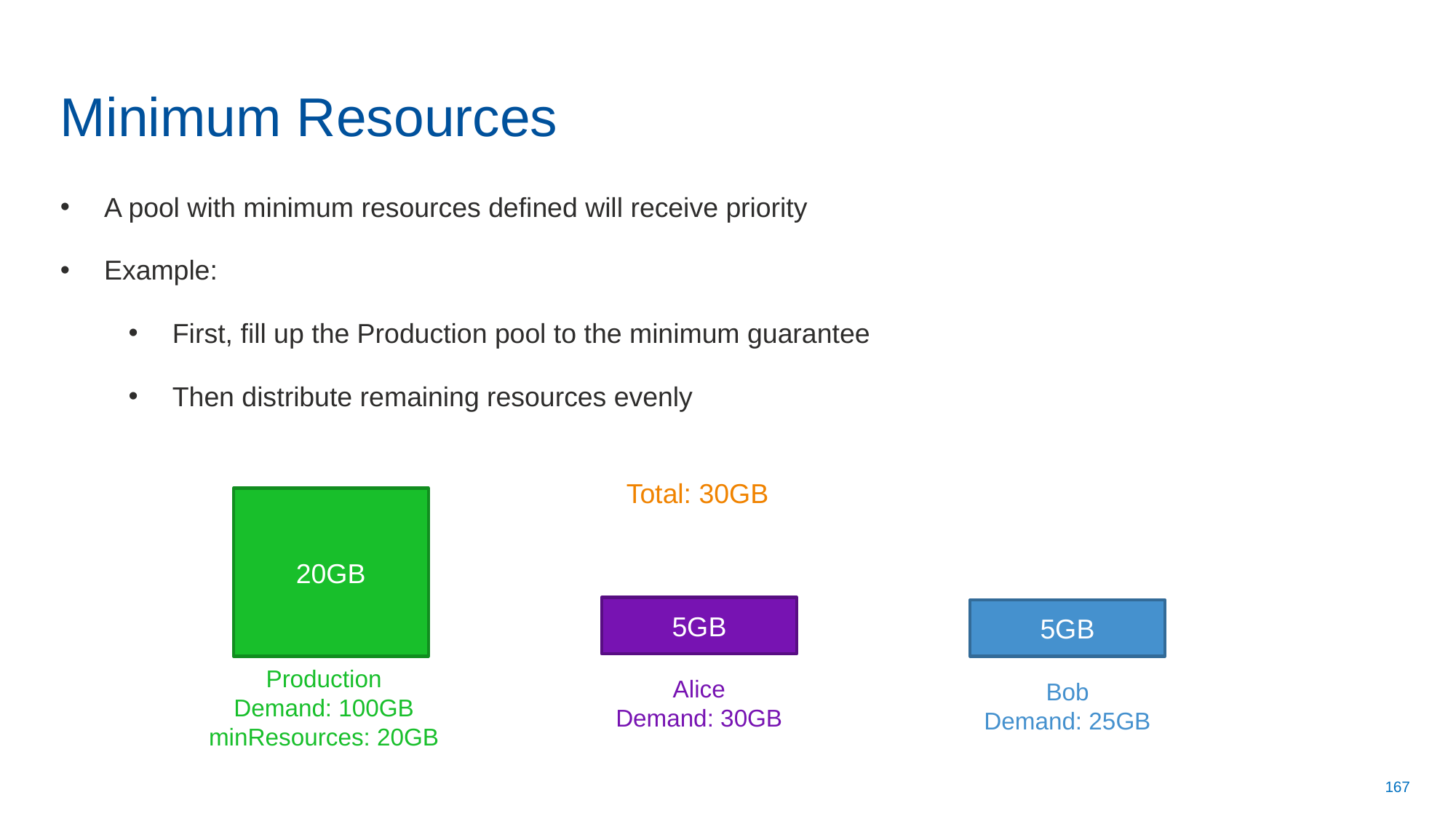

# Minimum Resources
A pool with minimum resources defined will receive priority
Example:
First, fill up the Production pool to the minimum guarantee
Then distribute remaining resources evenly
Total: 30GB
20GB
5GB
5GB
Production
Demand: 100GB
minResources: 20GB
Alice
Demand: 30GB
Bob
Demand: 25GB